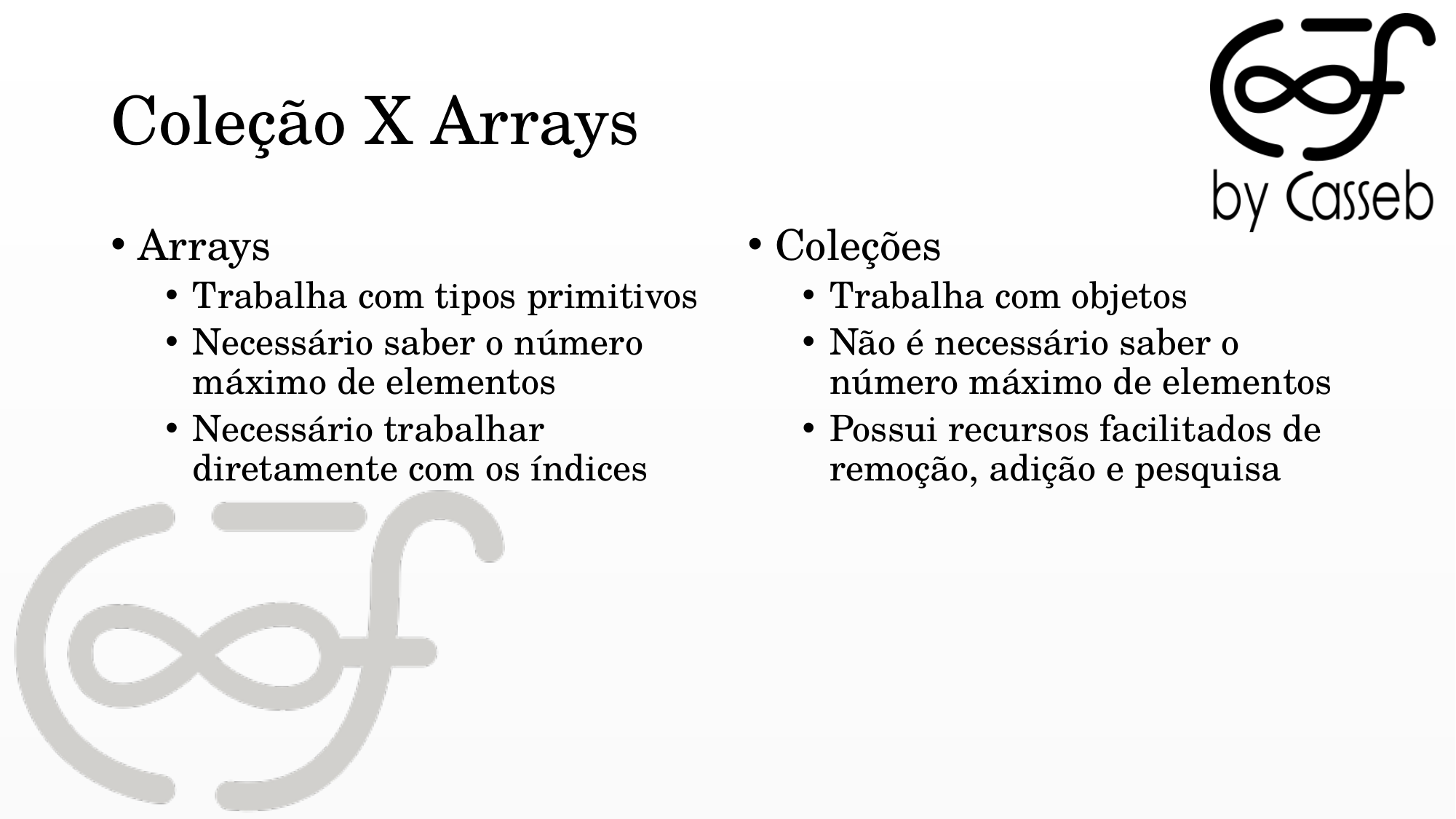

# Coleção X Arrays
Arrays
Trabalha com tipos primitivos
Necessário saber o número máximo de elementos
Necessário trabalhar diretamente com os índices
Coleções
Trabalha com objetos
Não é necessário saber o número máximo de elementos
Possui recursos facilitados de remoção, adição e pesquisa